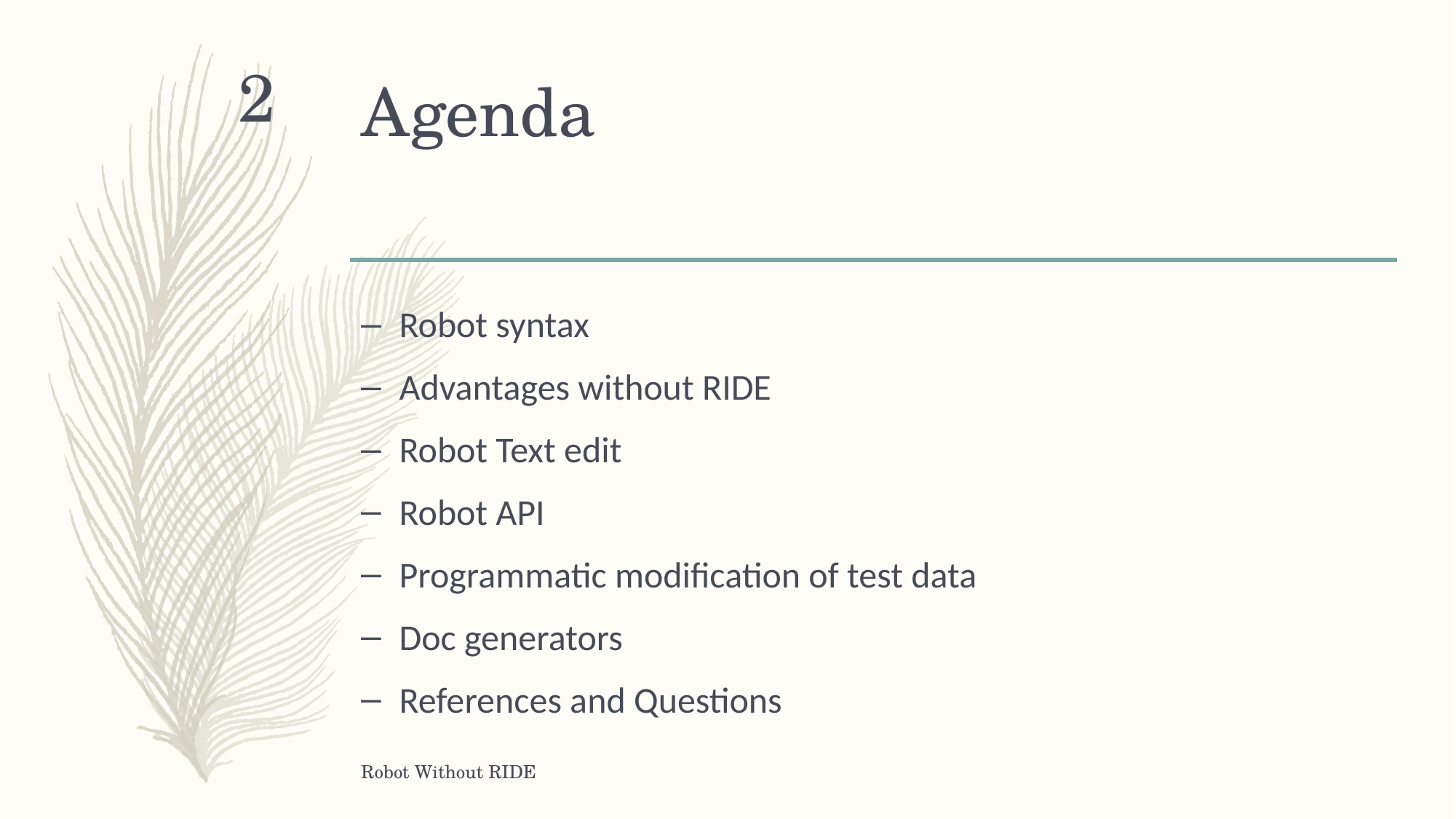

# Agenda
2
Robot syntax
Advantages without RIDE
Robot Text edit
Robot API
Programmatic modification of test data
Doc generators
References and Questions

Robot Without RIDE